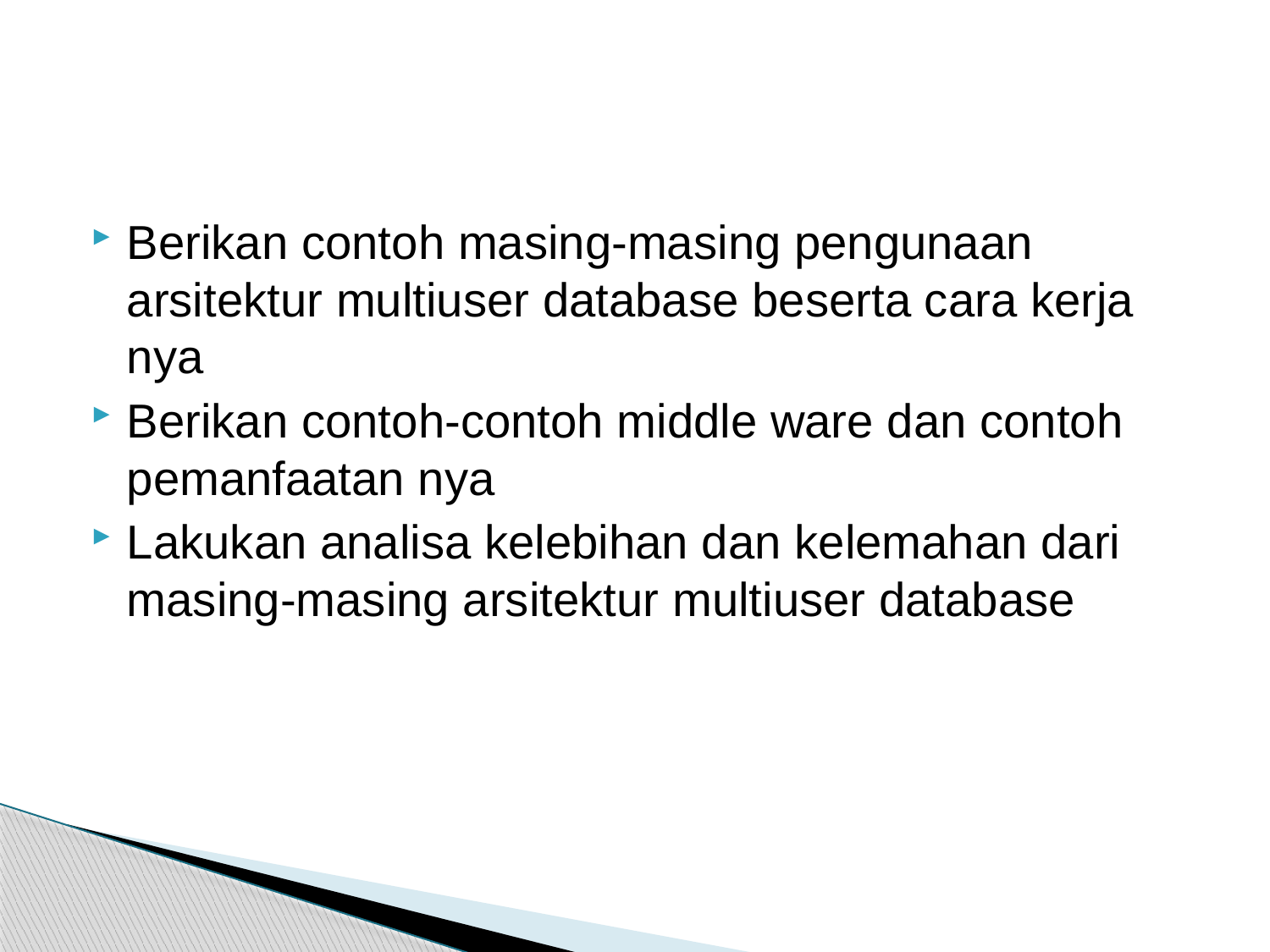

#
Berikan contoh masing-masing pengunaan arsitektur multiuser database beserta cara kerja nya
Berikan contoh-contoh middle ware dan contoh pemanfaatan nya
Lakukan analisa kelebihan dan kelemahan dari masing-masing arsitektur multiuser database